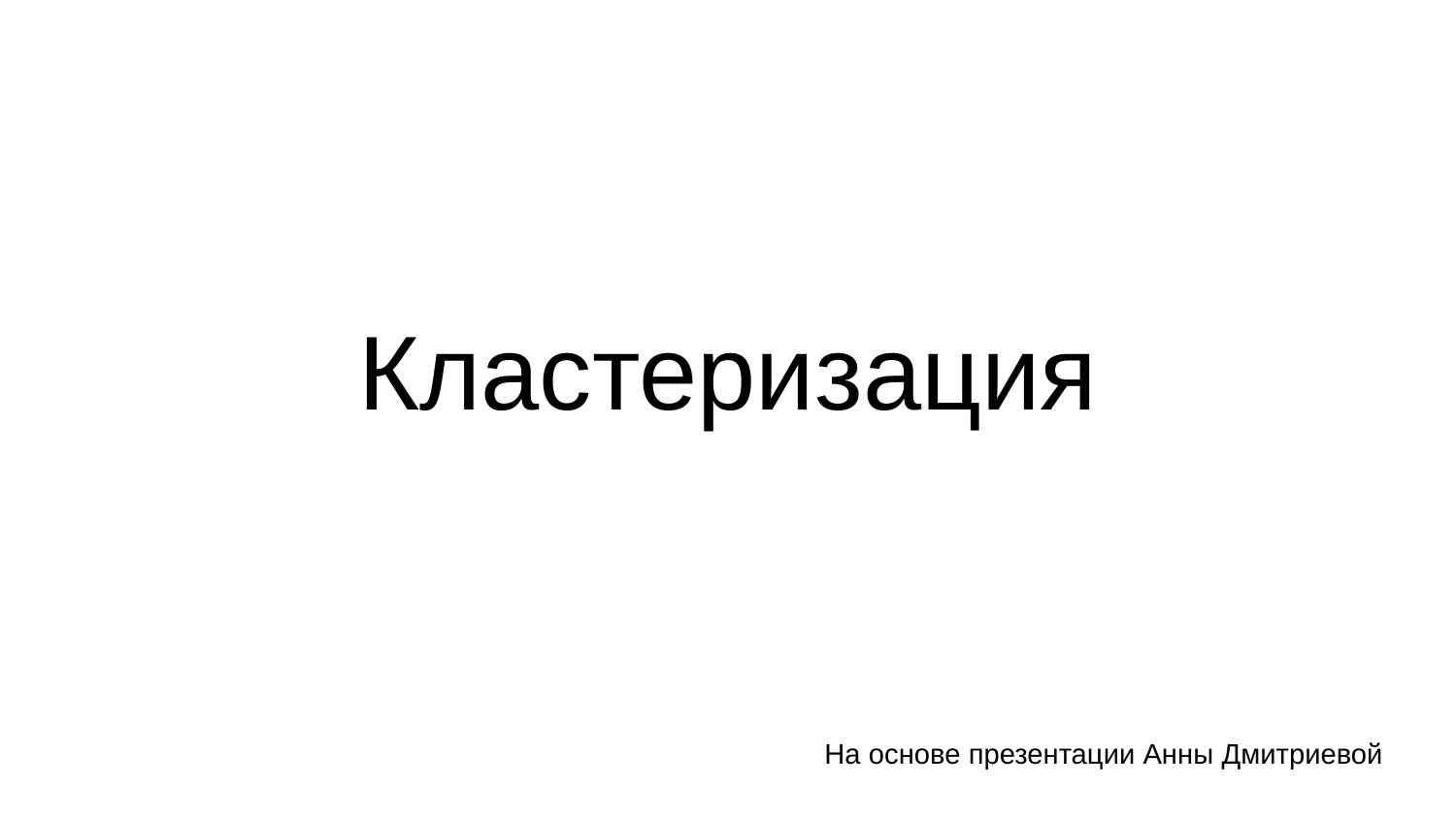

# Кластеризация

На основе презентации Анны Дмитриевой